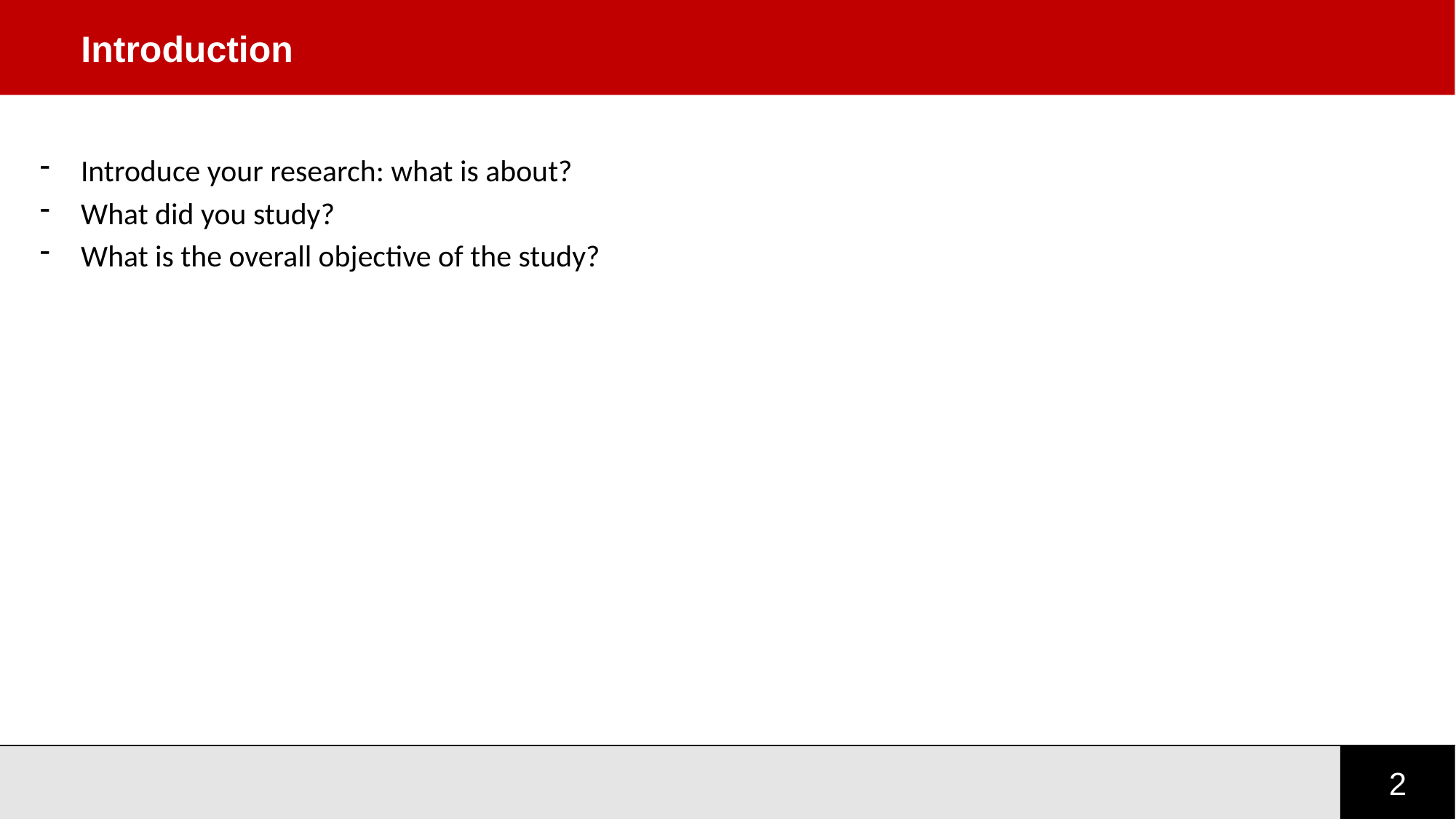

# Introduction
Introduce your research: what is about?
What did you study?
What is the overall objective of the study?